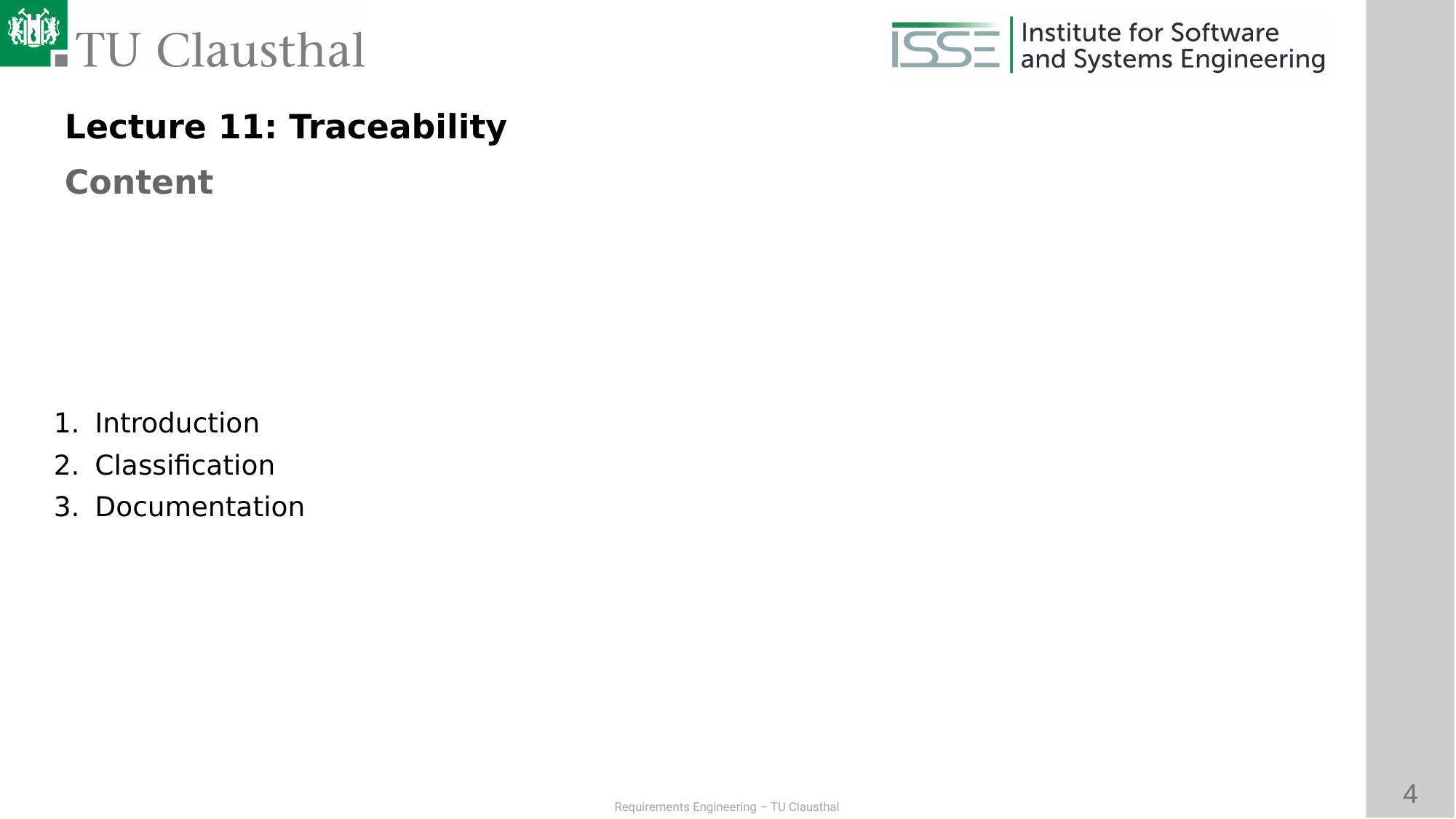

Lecture 11: Traceability
Content
Introduction
Classification
Documentation